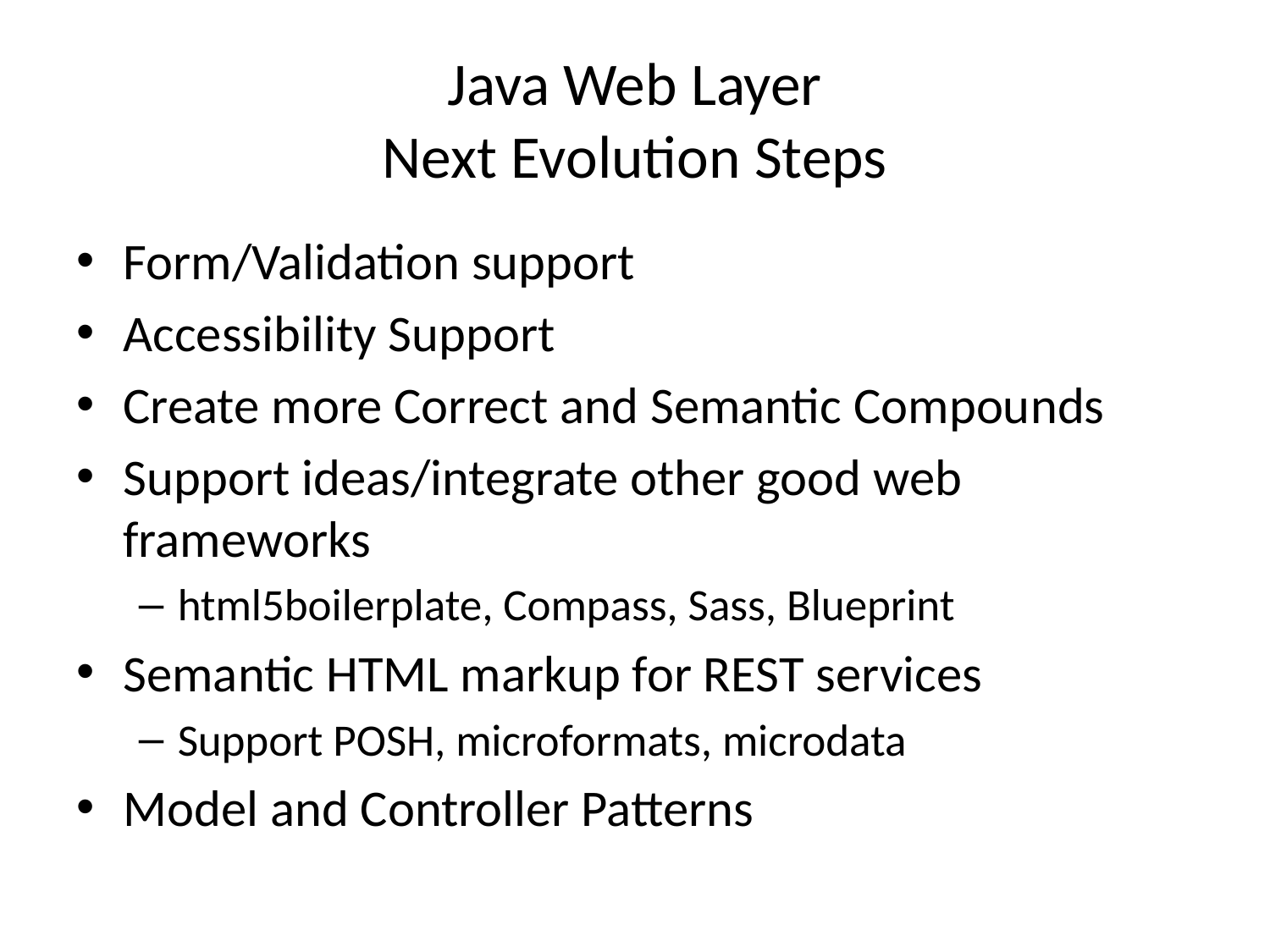

# Java Web Layer Next Evolution Steps
Form/Validation support
Accessibility Support
Create more Correct and Semantic Compounds
Support ideas/integrate other good web frameworks
html5boilerplate, Compass, Sass, Blueprint
Semantic HTML markup for REST services
Support POSH, microformats, microdata
Model and Controller Patterns